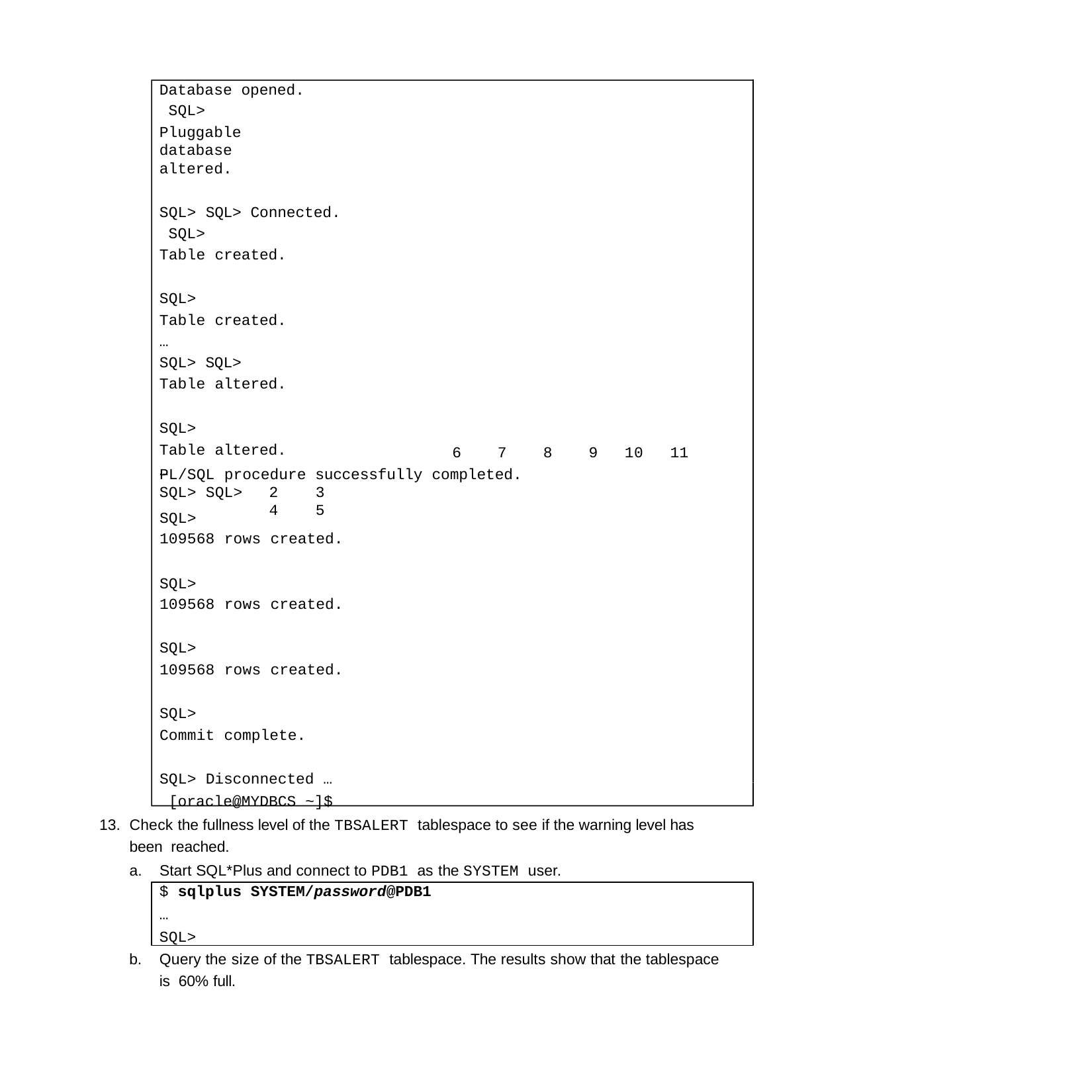

Database opened.  SQL>
Pluggable database altered.

SQL> SQL> Connected.  SQL>
Table created.

SQL>
Table created.
…
SQL> SQL>
Table altered.

SQL>
Table altered.
…
SQL> SQL>	2	3	4	5

6	7
8
9	10	11
PL/SQL procedure successfully completed.

SQL>
109568 rows created.

SQL>
109568 rows created.

SQL>
109568 rows created.

SQL>
Commit complete.

SQL> Disconnected …  [oracle@MYDBCS ~]$
Check the fullness level of the TBSALERT tablespace to see if the warning level has been  reached.
Start SQL*Plus and connect to PDB1 as the SYSTEM user.
$ sqlplus SYSTEM/password@PDB1
…  SQL>
b.	Query the size of the TBSALERT tablespace. The results show that the tablespace is  60% full.